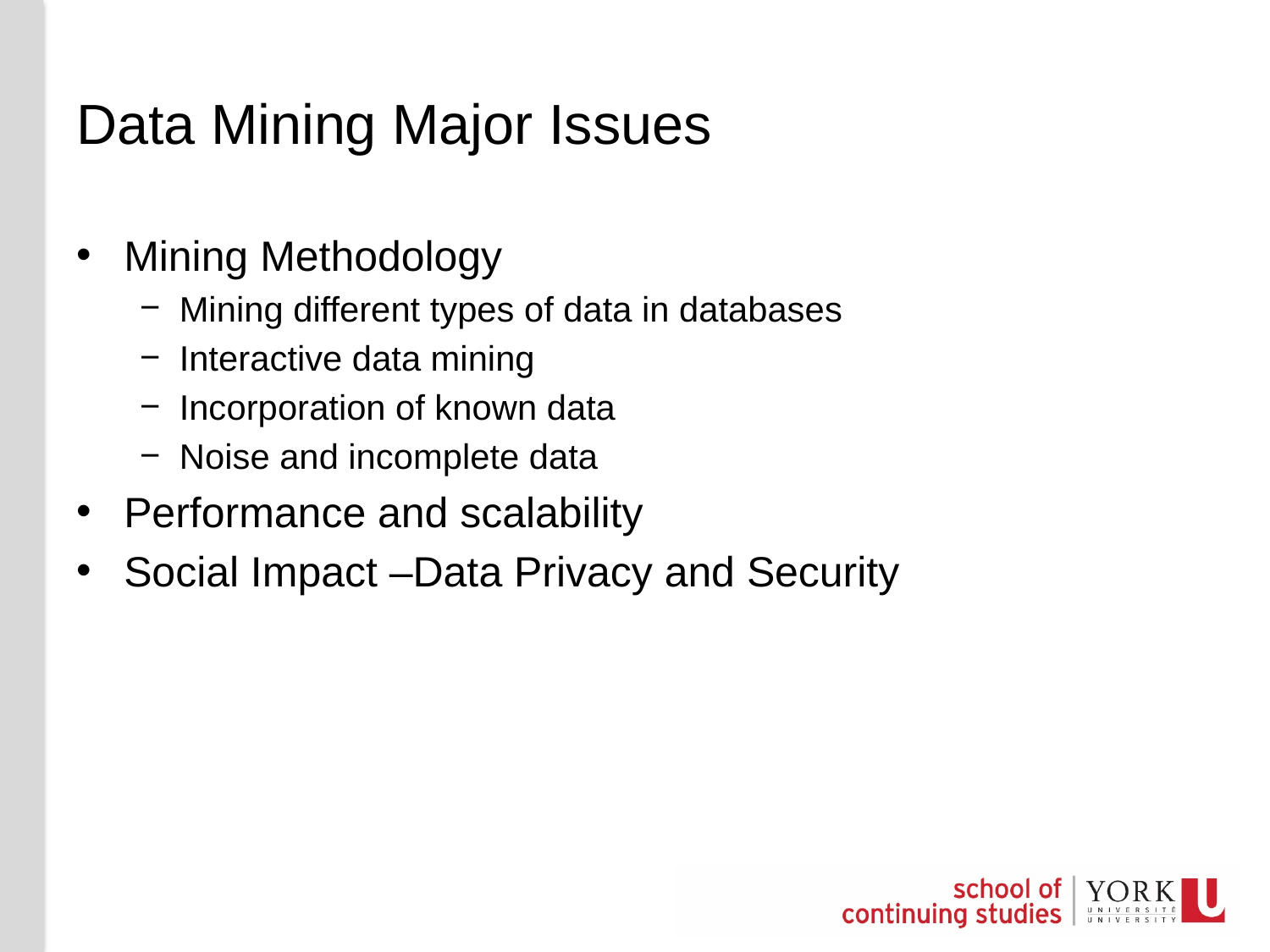

# Data Mining Major Issues
Mining Methodology
Mining different types of data in databases
Interactive data mining
Incorporation of known data
Noise and incomplete data
Performance and scalability
Social Impact –Data Privacy and Security